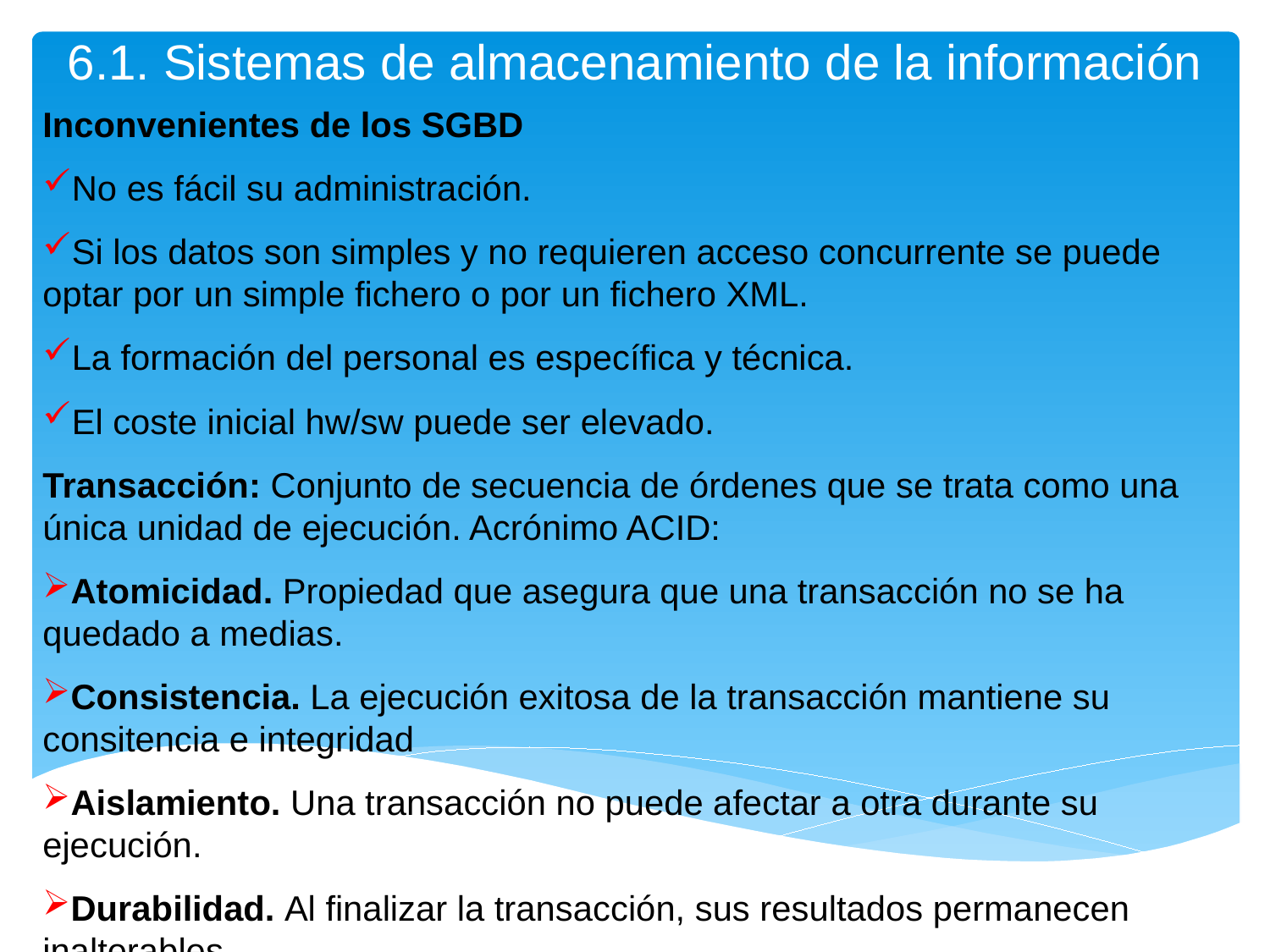

# 6.1. Sistemas de almacenamiento de la información
Inconvenientes de los SGBD
No es fácil su administración.
Si los datos son simples y no requieren acceso concurrente se puede optar por un simple fichero o por un fichero XML.
La formación del personal es específica y técnica.
El coste inicial hw/sw puede ser elevado.
Transacción: Conjunto de secuencia de órdenes que se trata como una única unidad de ejecución. Acrónimo ACID:
Atomicidad. Propiedad que asegura que una transacción no se ha quedado a medias.
Consistencia. La ejecución exitosa de la transacción mantiene su consitencia e integridad
Aislamiento. Una transacción no puede afectar a otra durante su ejecución.
Durabilidad. Al finalizar la transacción, sus resultados permanecen inalterables.